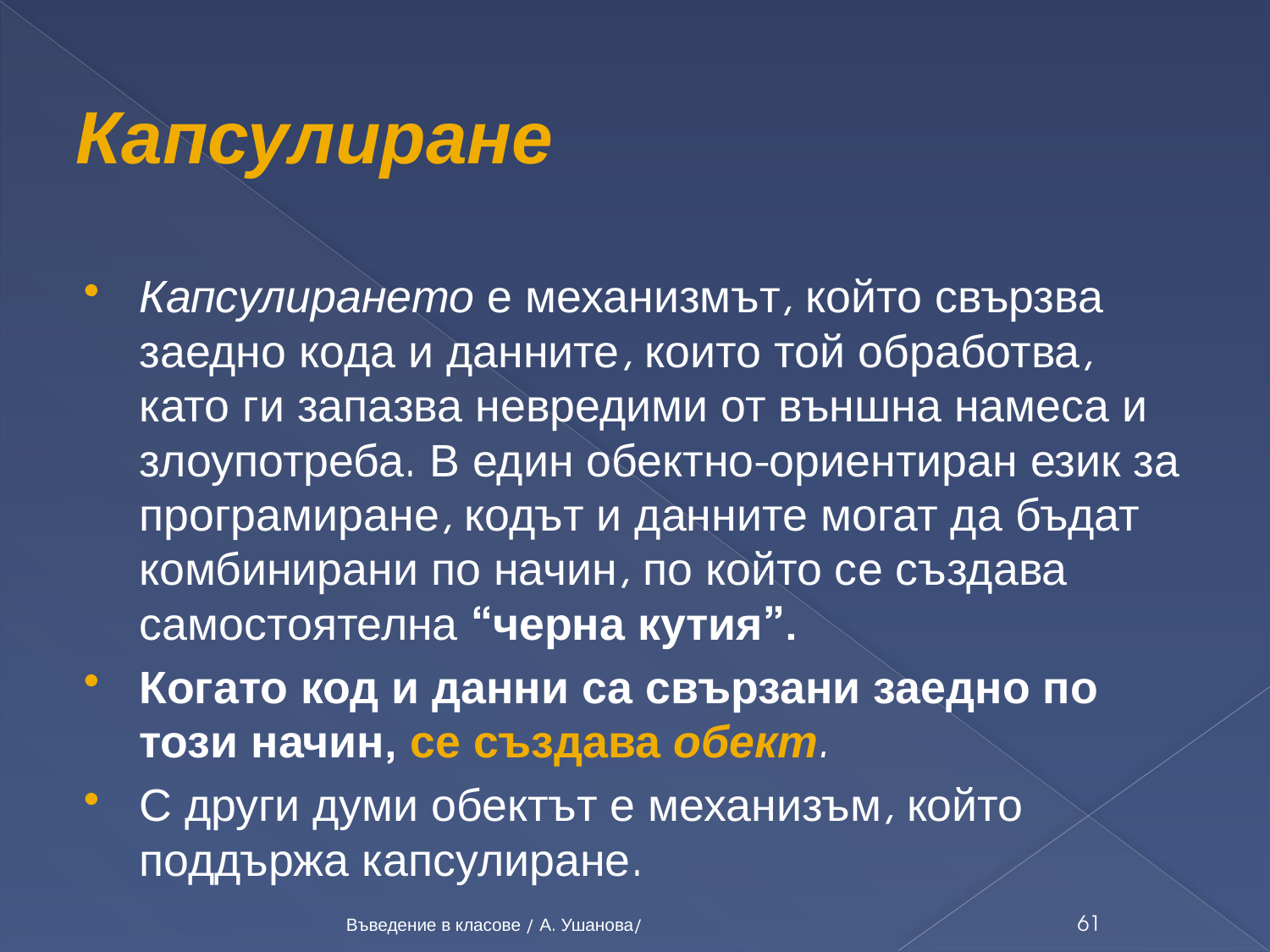

# Капсулиране
Капсулирането е механизмът, който свързва заедно кода и данните, които той обработва, като ги запазва невредими от външна намеса и злоупотреба. В един обектно-ориентиран език за програмиране, кодът и данните могат да бъдат комбинирани по начин, по който се създава самостоятелна “черна кутия”.
Когато код и данни са свързани заедно по този начин, се създава обект.
С други думи обектът е механизъм, който поддържа капсулиране.
Въведение в класове / А. Ушанова/
61